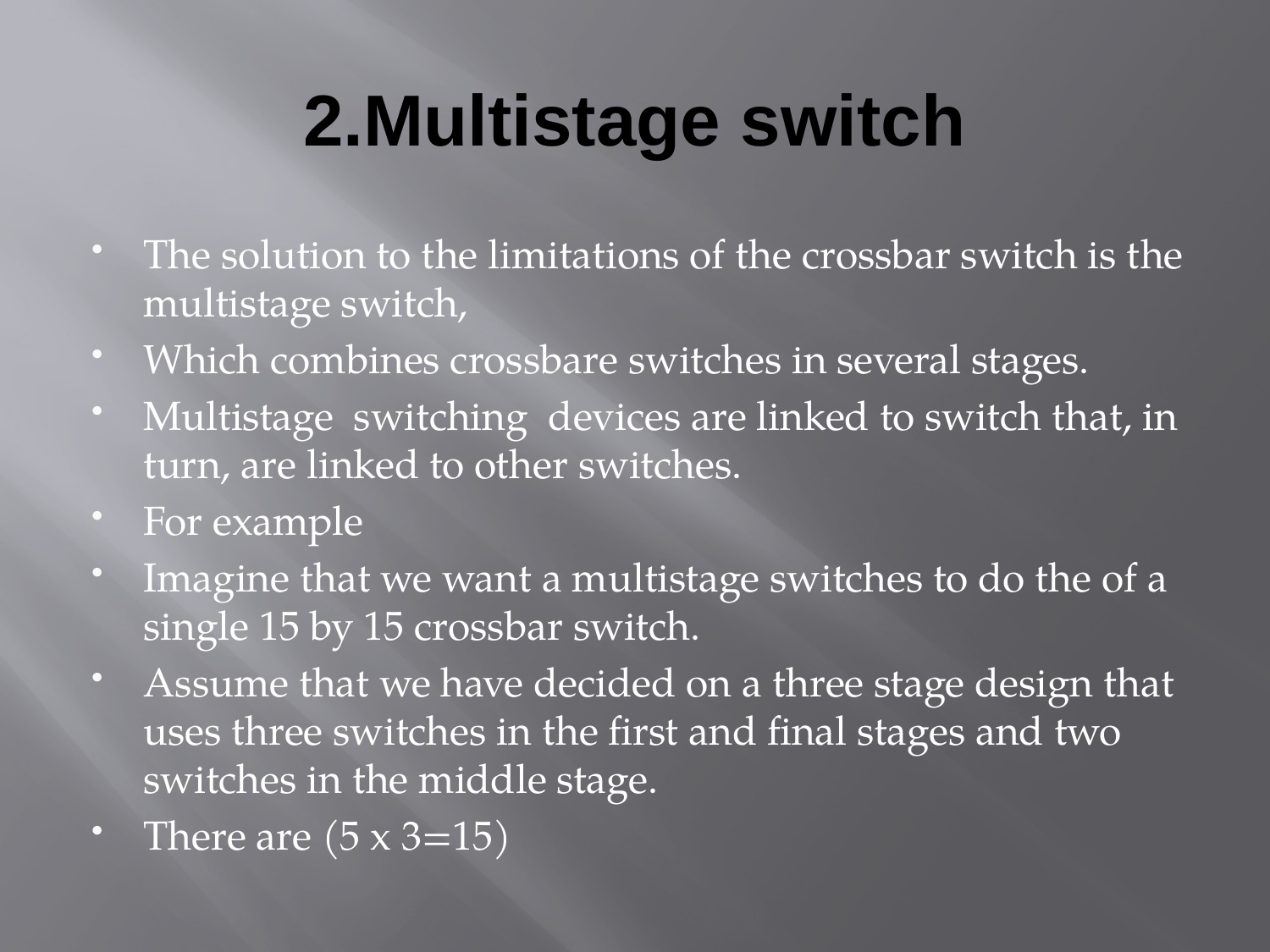

# 2.Multistage switch
The solution to the limitations of the crossbar switch is the multistage switch,
Which combines crossbare switches in several stages.
Multistage  switching  devices are linked to switch that, in turn, are linked to other switches.
For example
Imagine that we want a multistage switches to do the of a single 15 by 15 crossbar switch.
Assume that we have decided on a three stage design that uses three switches in the first and final stages and two switches in the middle stage.
There are (5 x 3=15)